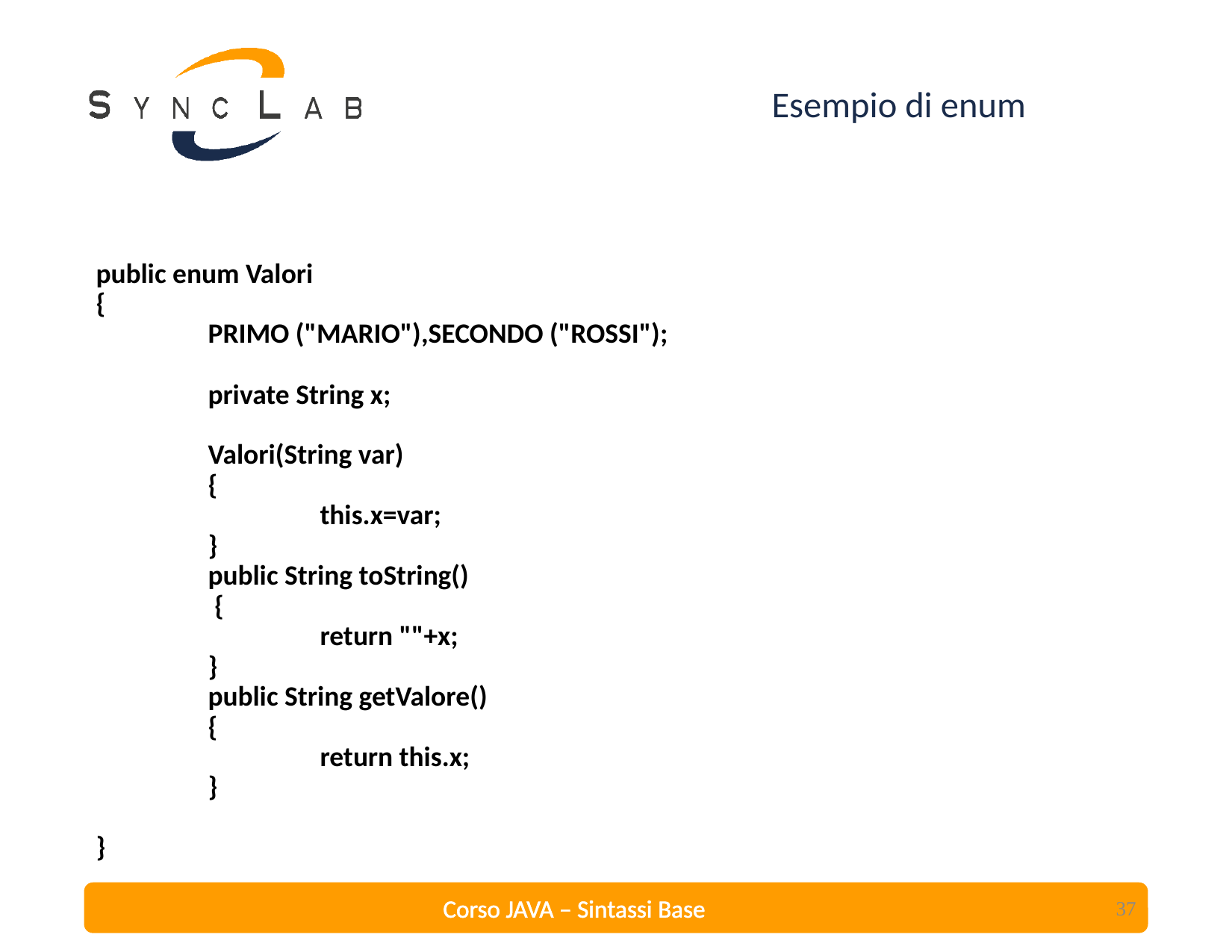

# Esempio di enum
public enum Valori
{
	PRIMO ("MARIO"),SECONDO ("ROSSI");

	private String x;

	Valori(String var)
	{
		this.x=var;
	}
	public String toString()
	 {
        		return ""+x;
	}
	public String getValore()
	{
        		return this.x;
    	}

}
37
Corso JAVA – Sintassi Base